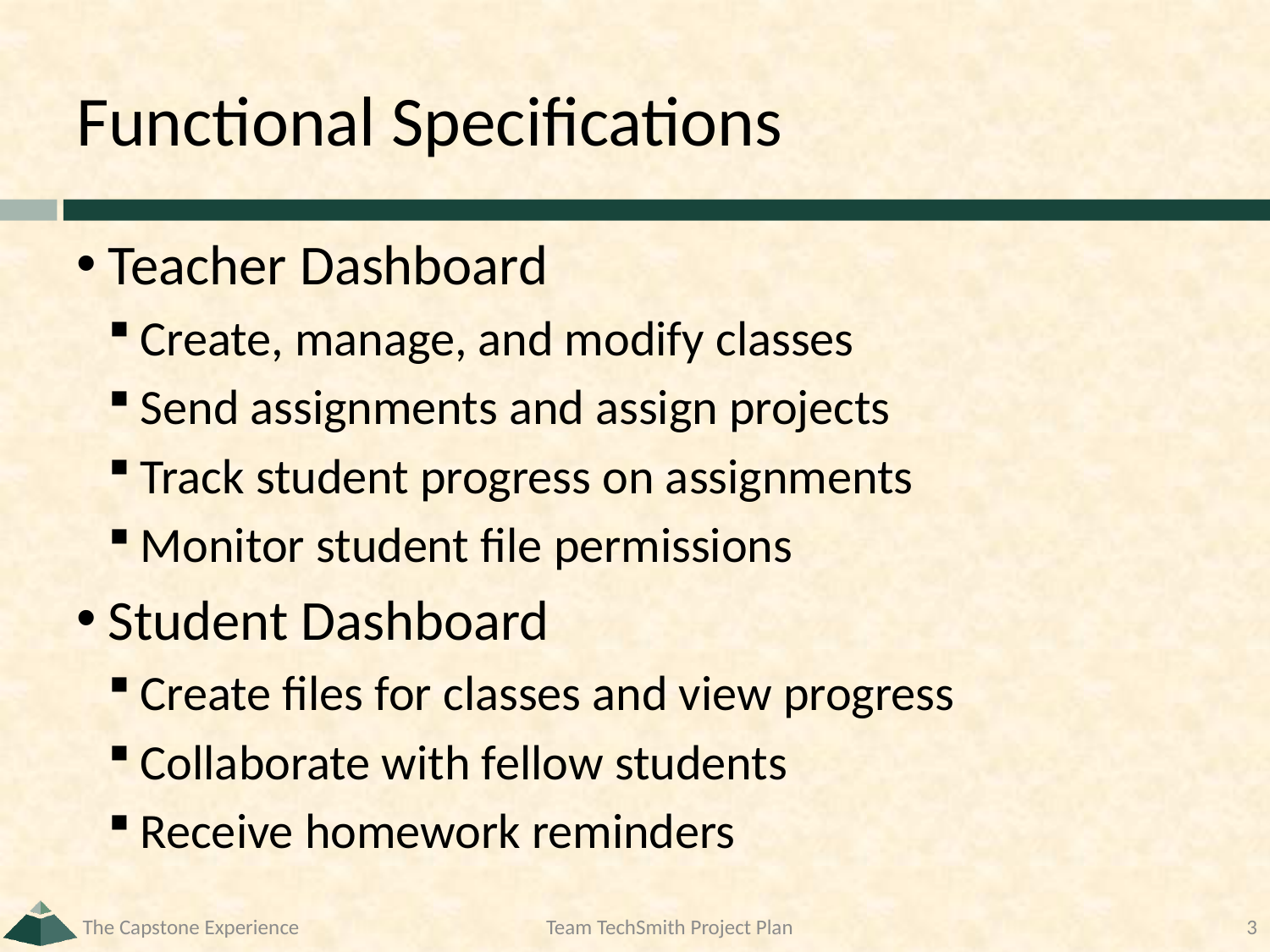

# Functional Specifications
Teacher Dashboard
Create, manage, and modify classes
Send assignments and assign projects
Track student progress on assignments
Monitor student file permissions
Student Dashboard
Create files for classes and view progress
Collaborate with fellow students
Receive homework reminders
The Capstone Experience
Team TechSmith Project Plan
3